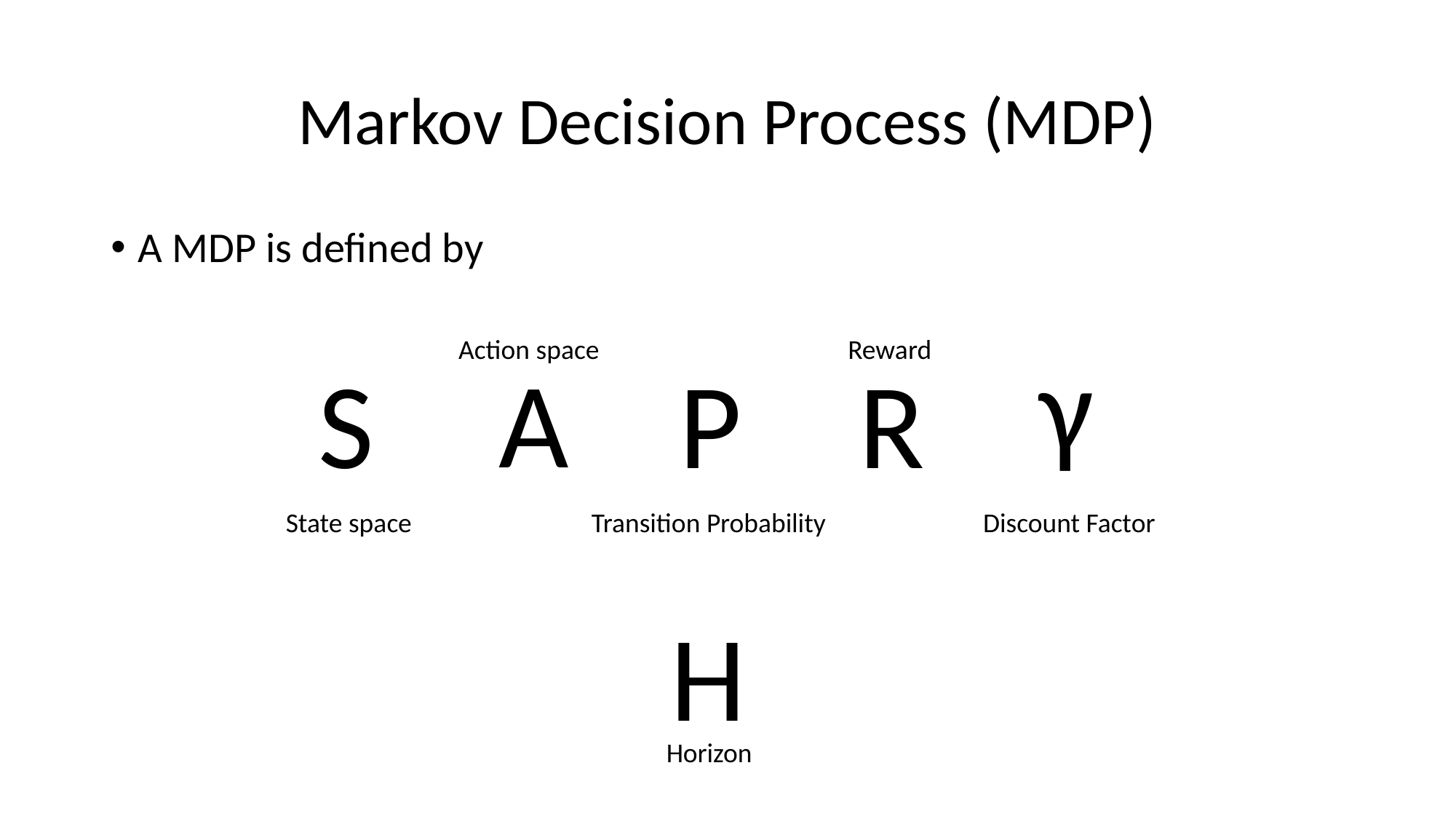

# Markov Decision Process (MDP)
A MDP is defined by
γ
Action space
Reward
A
S
P
R
State space
Transition Probability
Discount Factor
H
Horizon